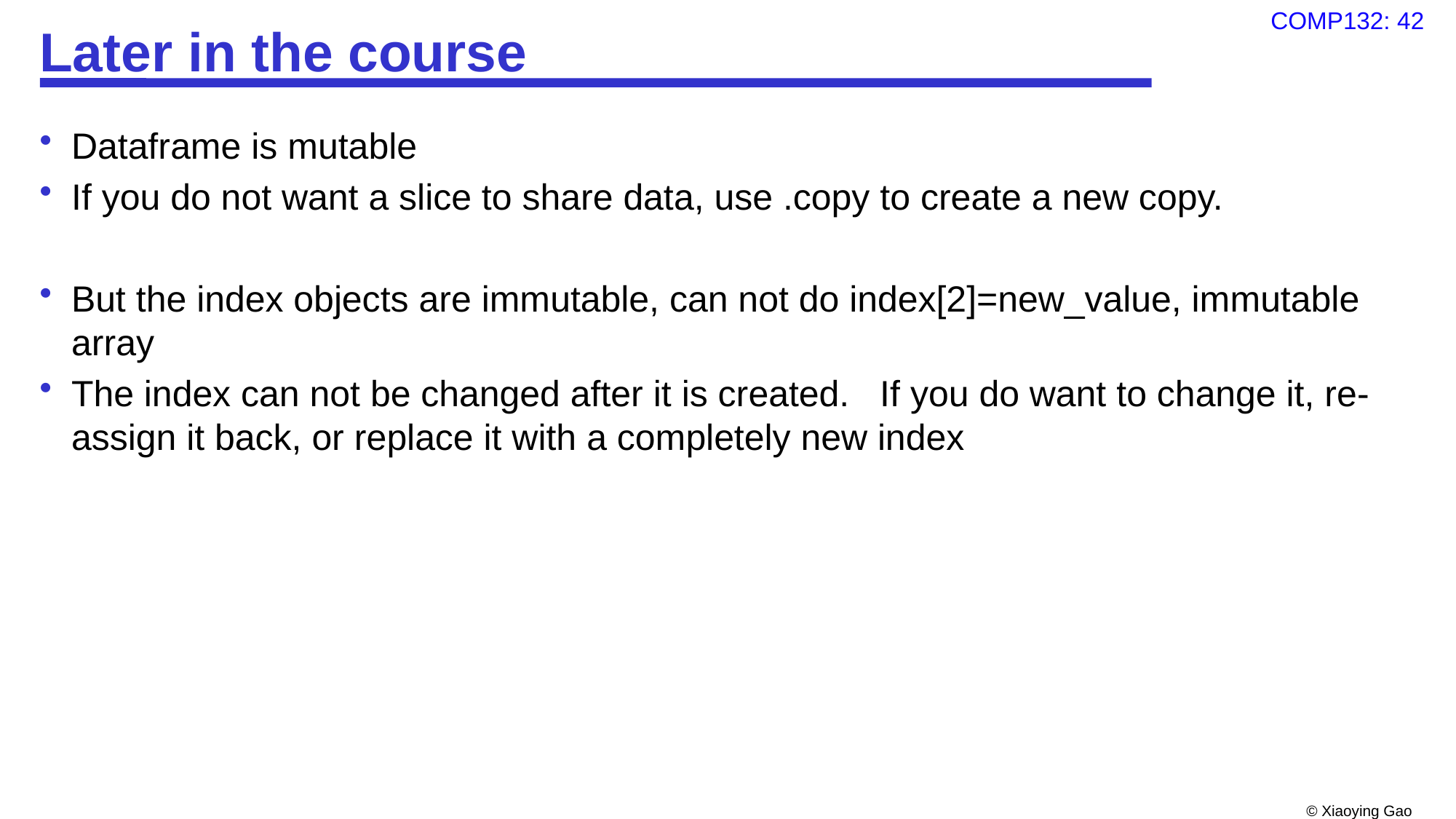

# Later in the course
Dataframe is mutable
If you do not want a slice to share data, use .copy to create a new copy.

But the index objects are immutable, can not do index[2]=new_value, immutable array
The index can not be changed after it is created.   If you do want to change it, re-assign it back, or replace it with a completely new index